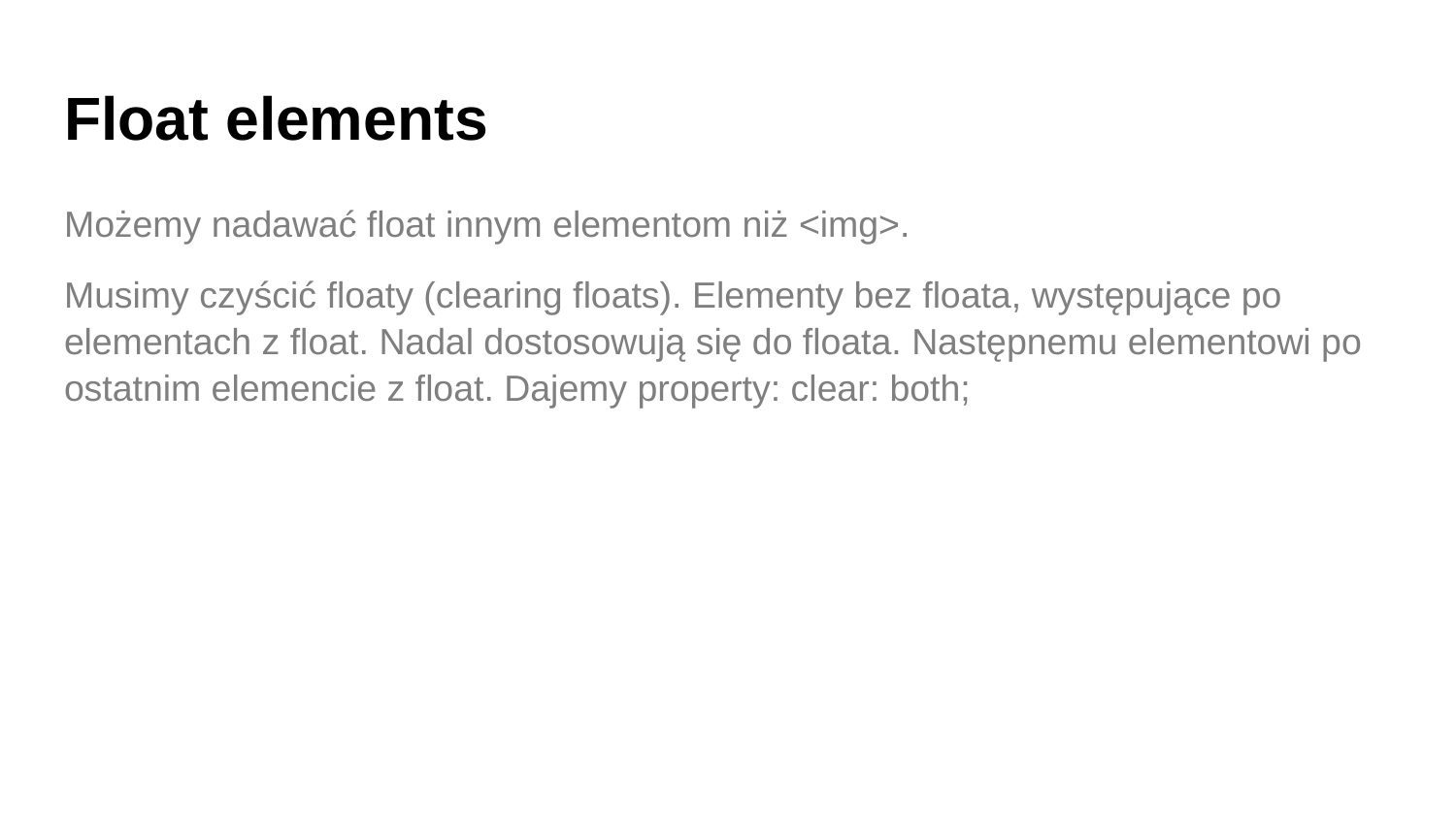

# Float elements
Możemy nadawać float innym elementom niż <img>.
Musimy czyścić floaty (clearing floats). Elementy bez floata, występujące po elementach z float. Nadal dostosowują się do floata. Następnemu elementowi po ostatnim elemencie z float. Dajemy property: clear: both;